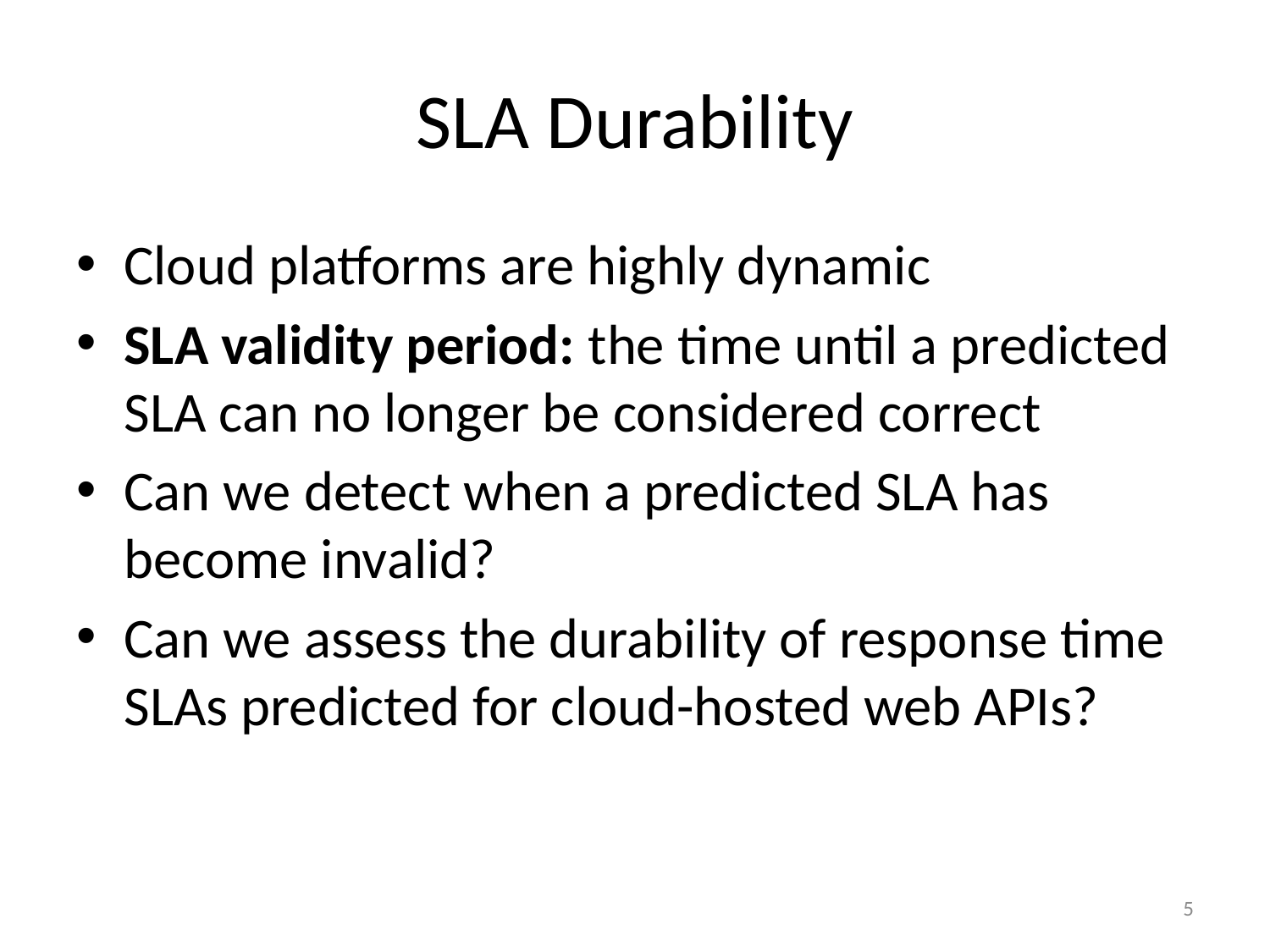

# SLA Durability
Cloud platforms are highly dynamic
SLA validity period: the time until a predicted SLA can no longer be considered correct
Can we detect when a predicted SLA has become invalid?
Can we assess the durability of response time SLAs predicted for cloud-hosted web APIs?

5